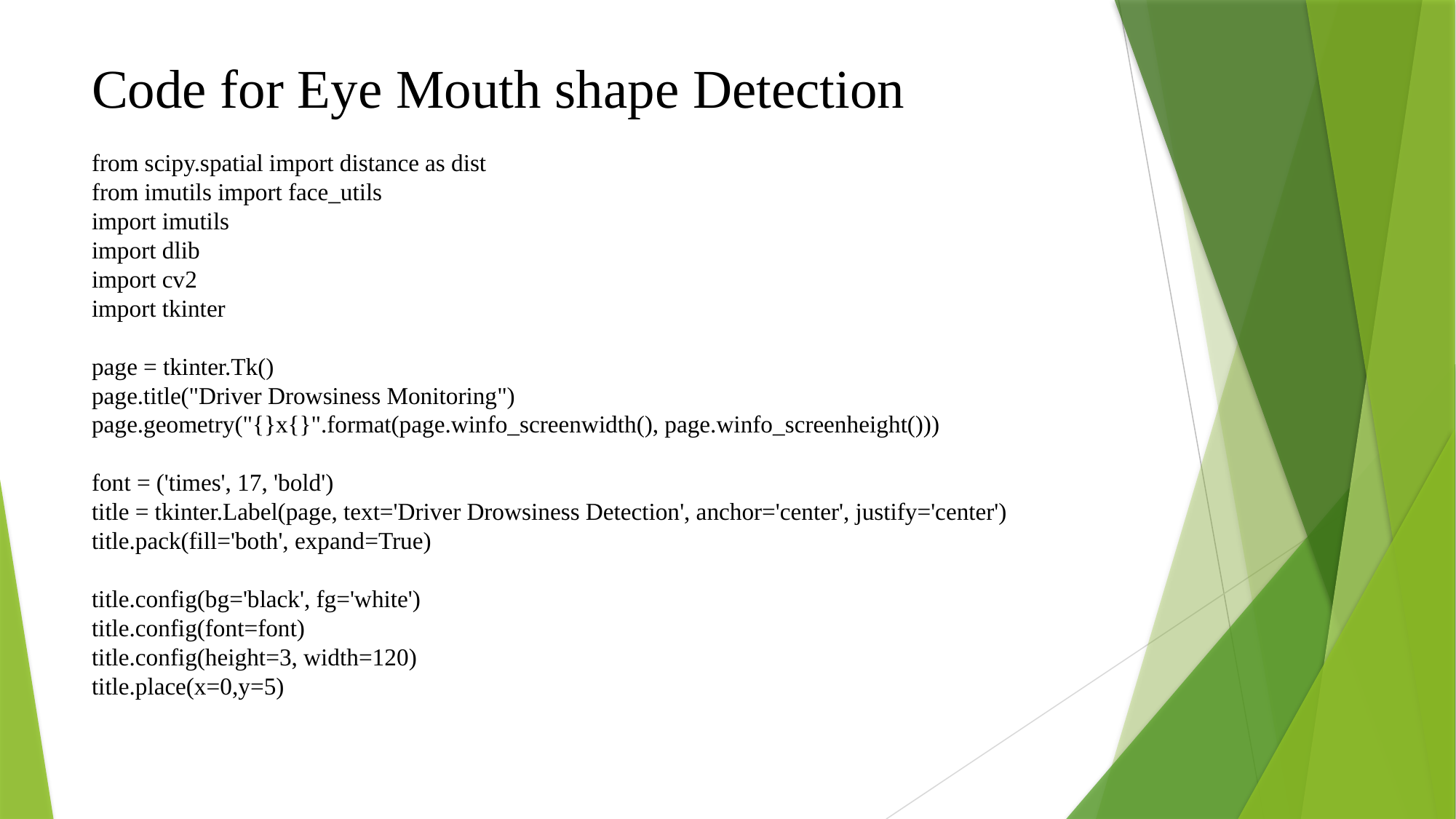

# Code for Eye Mouth shape Detection
from scipy.spatial import distance as dist
from imutils import face_utils
import imutils
import dlib
import cv2
import tkinter
page = tkinter.Tk()
page.title("Driver Drowsiness Monitoring")
page.geometry("{}x{}".format(page.winfo_screenwidth(), page.winfo_screenheight()))
font = ('times', 17, 'bold')
title = tkinter.Label(page, text='Driver Drowsiness Detection', anchor='center', justify='center')
title.pack(fill='both', expand=True)
title.config(bg='black', fg='white')
title.config(font=font)
title.config(height=3, width=120)
title.place(x=0,y=5)